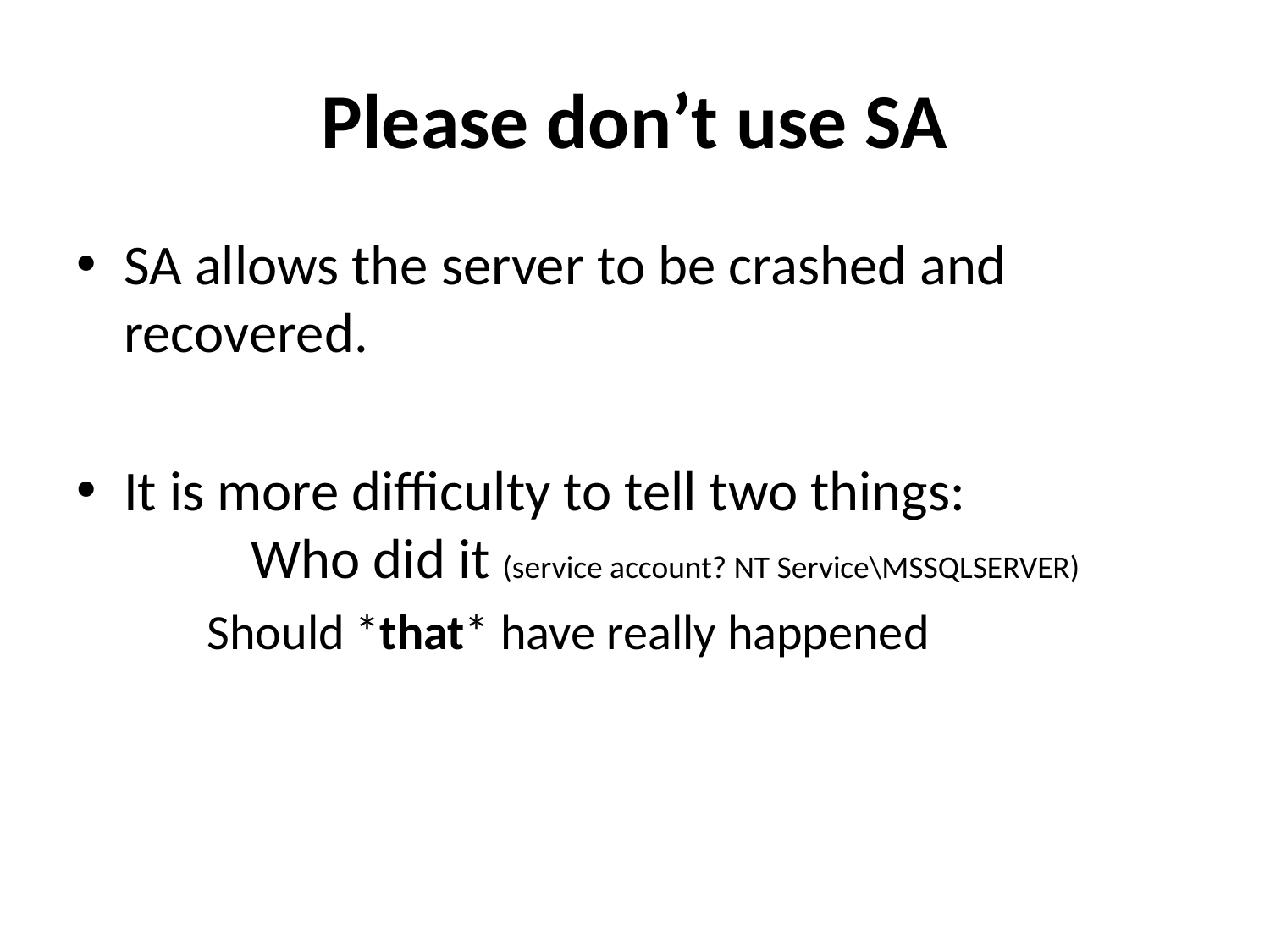

# Please don’t use SA
SA allows the server to be crashed and recovered.

It is more difficulty to tell two things:
	Who did it (service account? NT Service\MSSQLSERVER)
      Should *that* have really happened